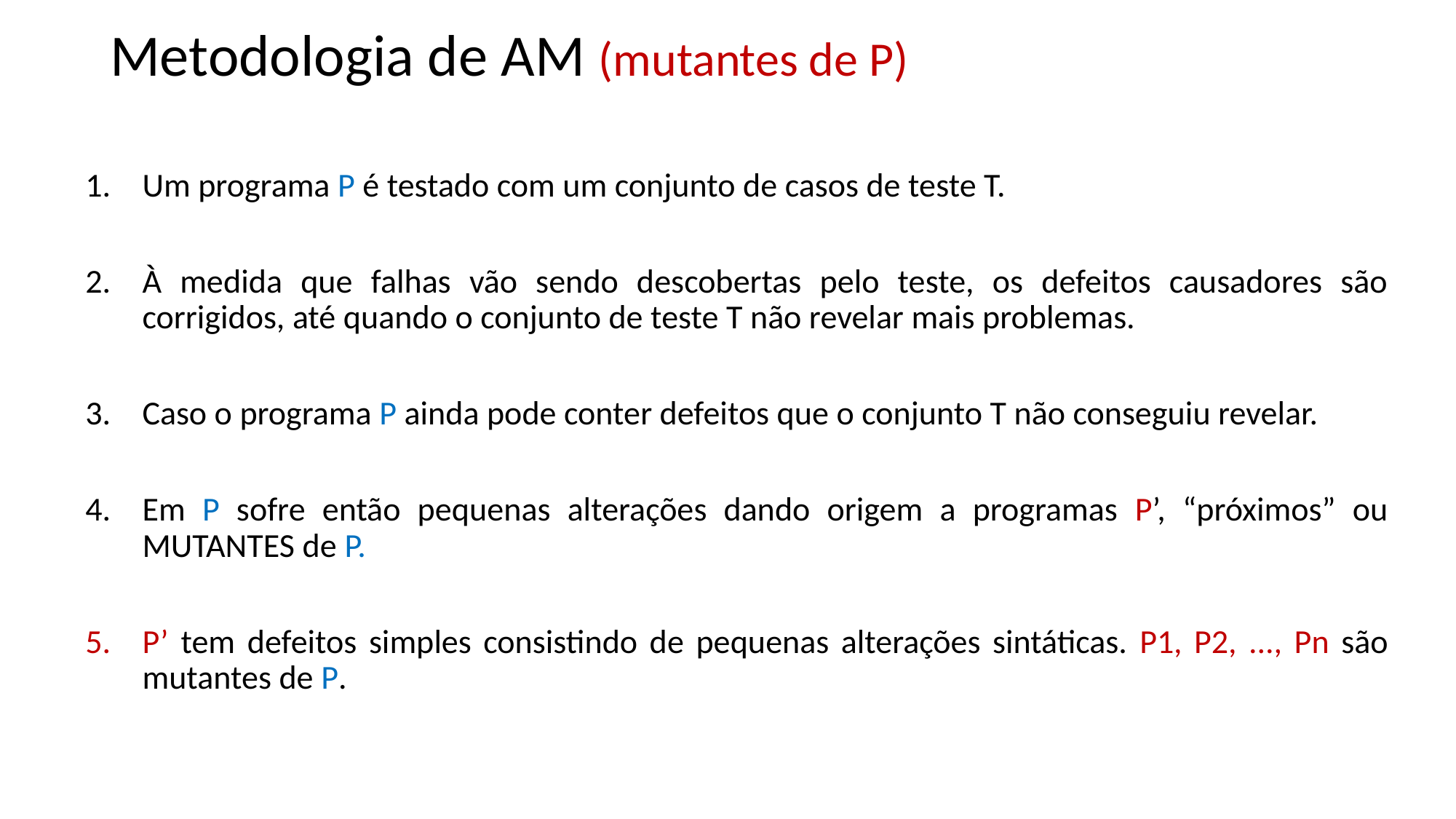

# Metodologia de AM (mutantes de P)
Um programa P é testado com um conjunto de casos de teste T.

À medida que falhas vão sendo descobertas pelo teste, os defeitos causadores são corrigidos, até quando o conjunto de teste T não revelar mais problemas.

Caso o programa P ainda pode conter defeitos que o conjunto T não conseguiu revelar.

Em P sofre então pequenas alterações dando origem a programas P’, “próximos” ou MUTANTES de P.

P’ tem defeitos simples consistindo de pequenas alterações sintáticas. P1, P2, ..., Pn são mutantes de P.